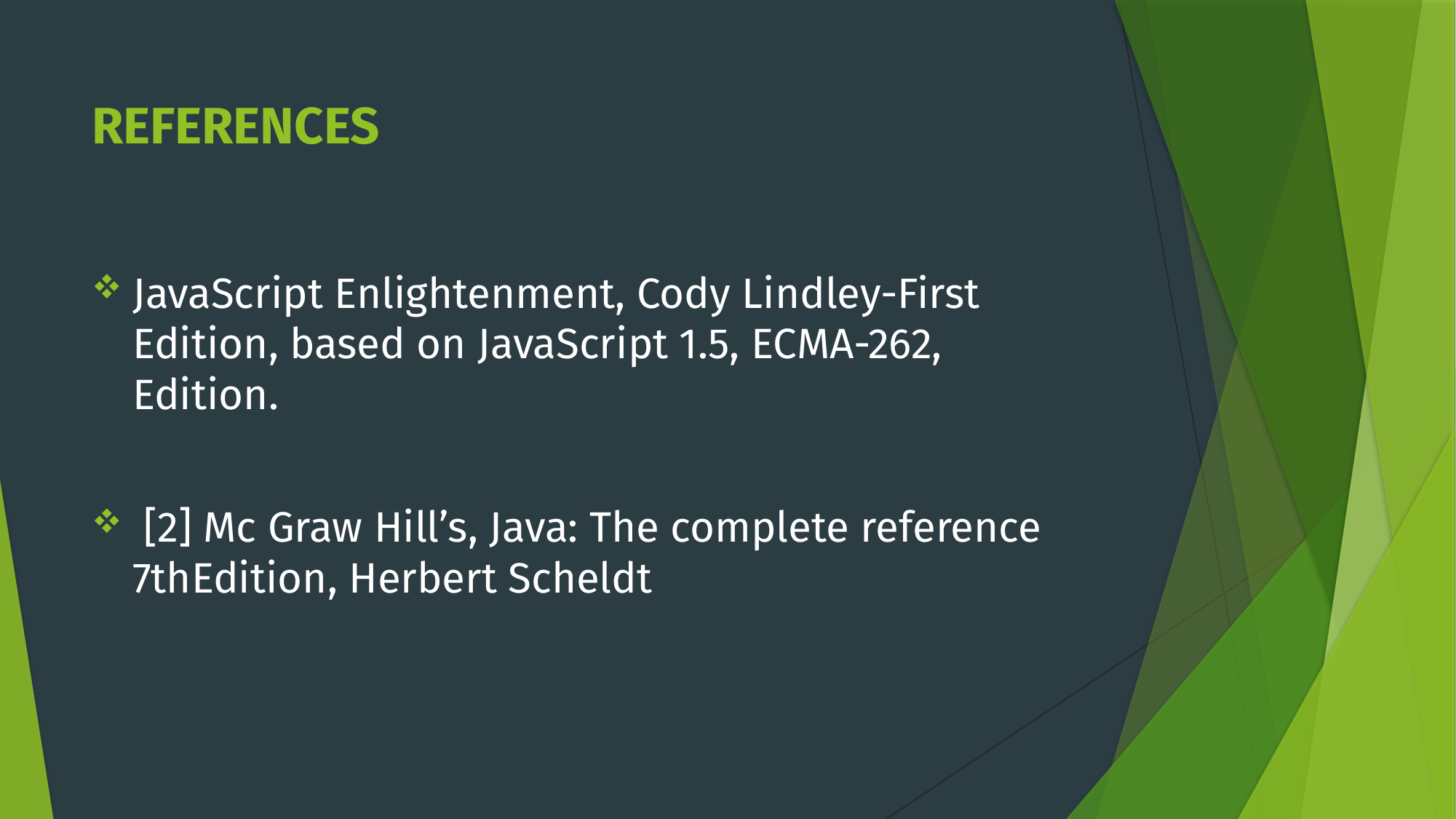

# REFERENCES
JavaScript Enlightenment, Cody Lindley-First Edition, based on JavaScript 1.5, ECMA-262, Edition.

 [2] Mc Graw Hill’s, Java: The complete reference 7thEdition, Herbert Scheldt